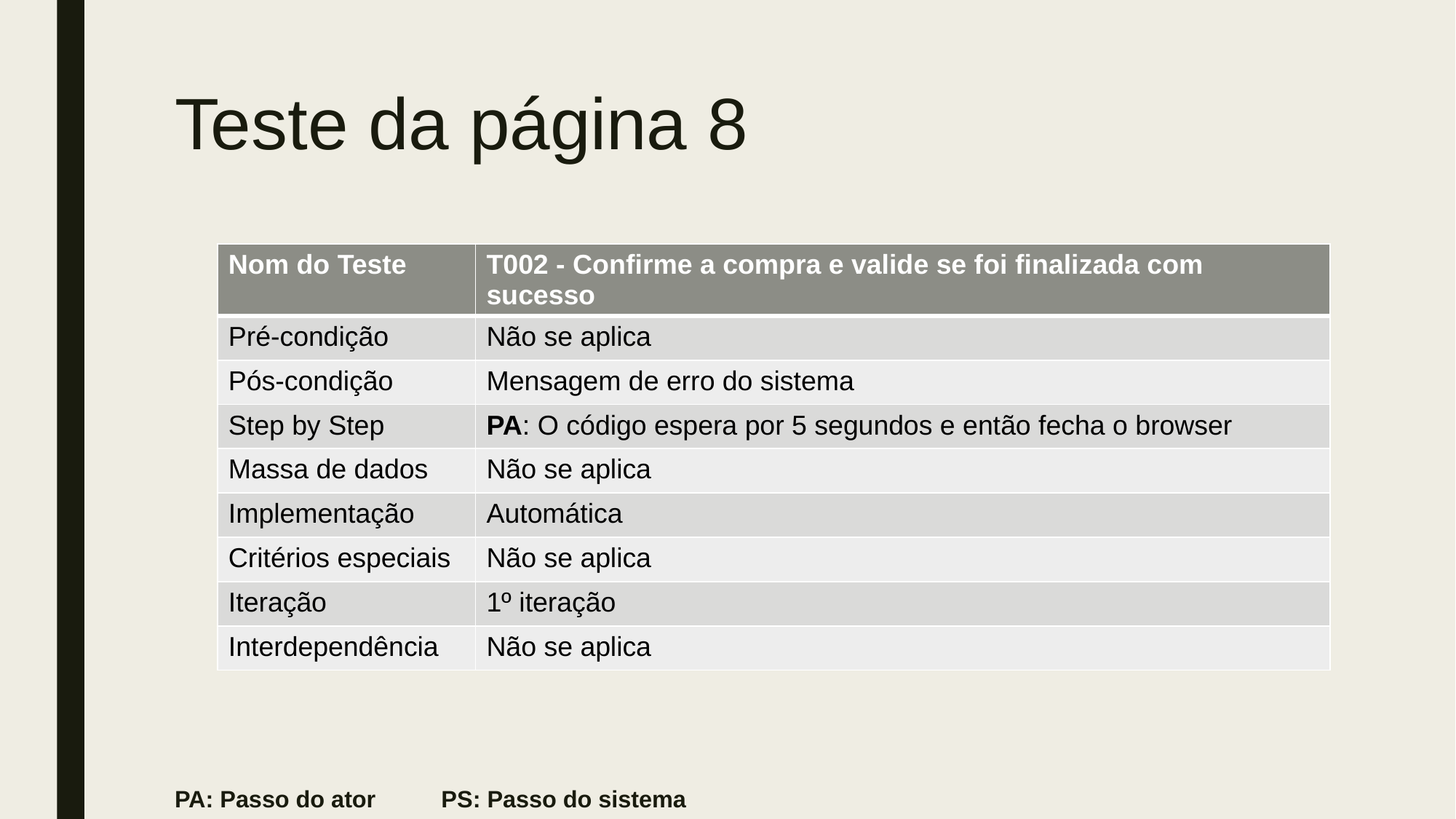

# Teste da página 8

PA: Passo do ator          PS: Passo do sistema

| Nom do Teste | T002 - Confirme a compra e valide se foi finalizada com sucesso |
| --- | --- |
| Pré-condição | Não se aplica |
| Pós-condição | Mensagem de erro do sistema |
| Step by Step | PA: O código espera por 5 segundos e então fecha o browser |
| Massa de dados | Não se aplica |
| Implementação | Automática |
| Critérios especiais | Não se aplica |
| Iteração | 1º iteração |
| Interdependência | Não se aplica |